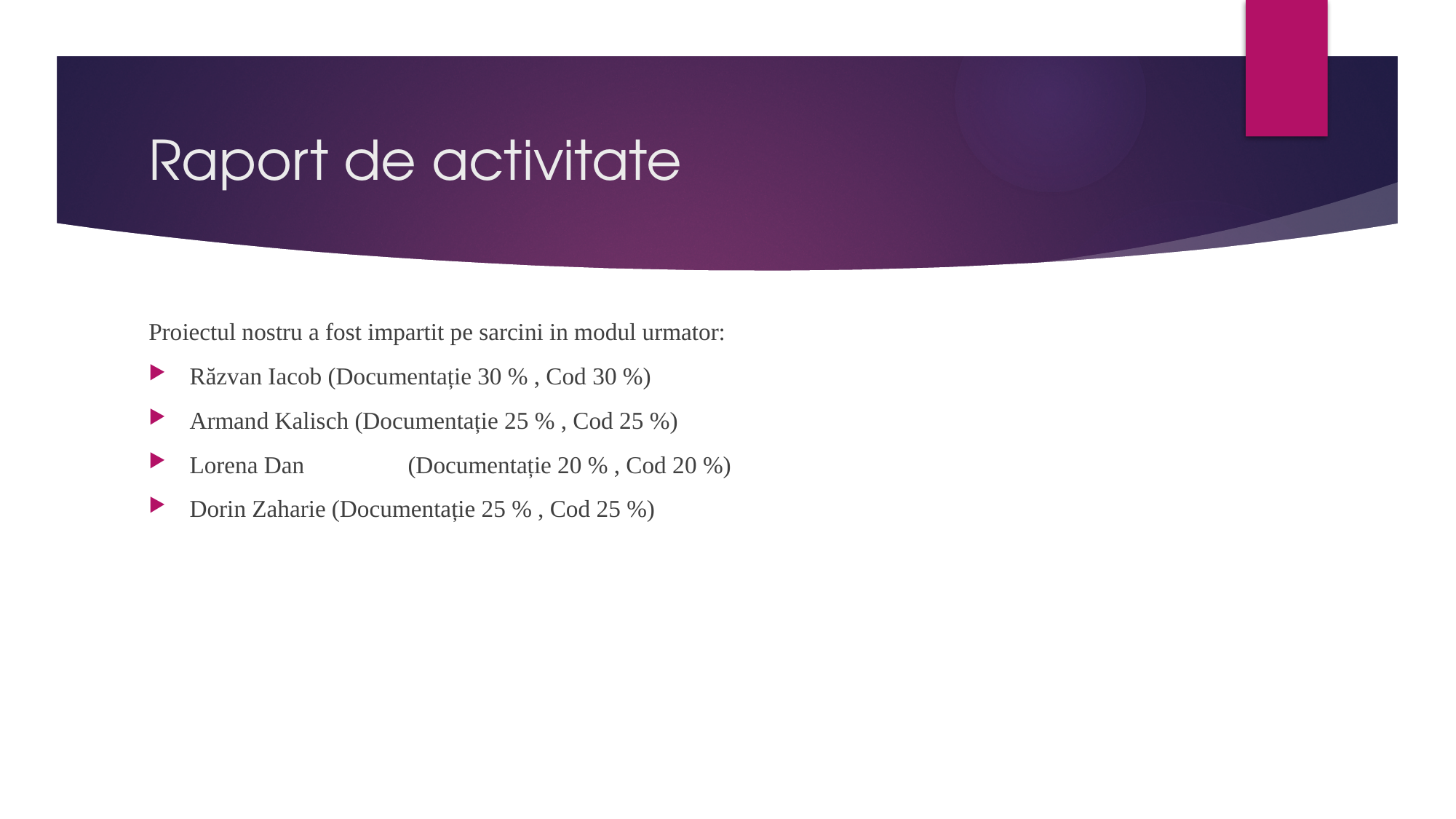

# Raport de activitate
Proiectul nostru a fost impartit pe sarcini in modul urmator:
Răzvan Iacob (Documentație 30 % , Cod 30 %)
Armand Kalisch (Documentație 25 % , Cod 25 %)
Lorena Dan	(Documentație 20 % , Cod 20 %)
Dorin Zaharie (Documentație 25 % , Cod 25 %)